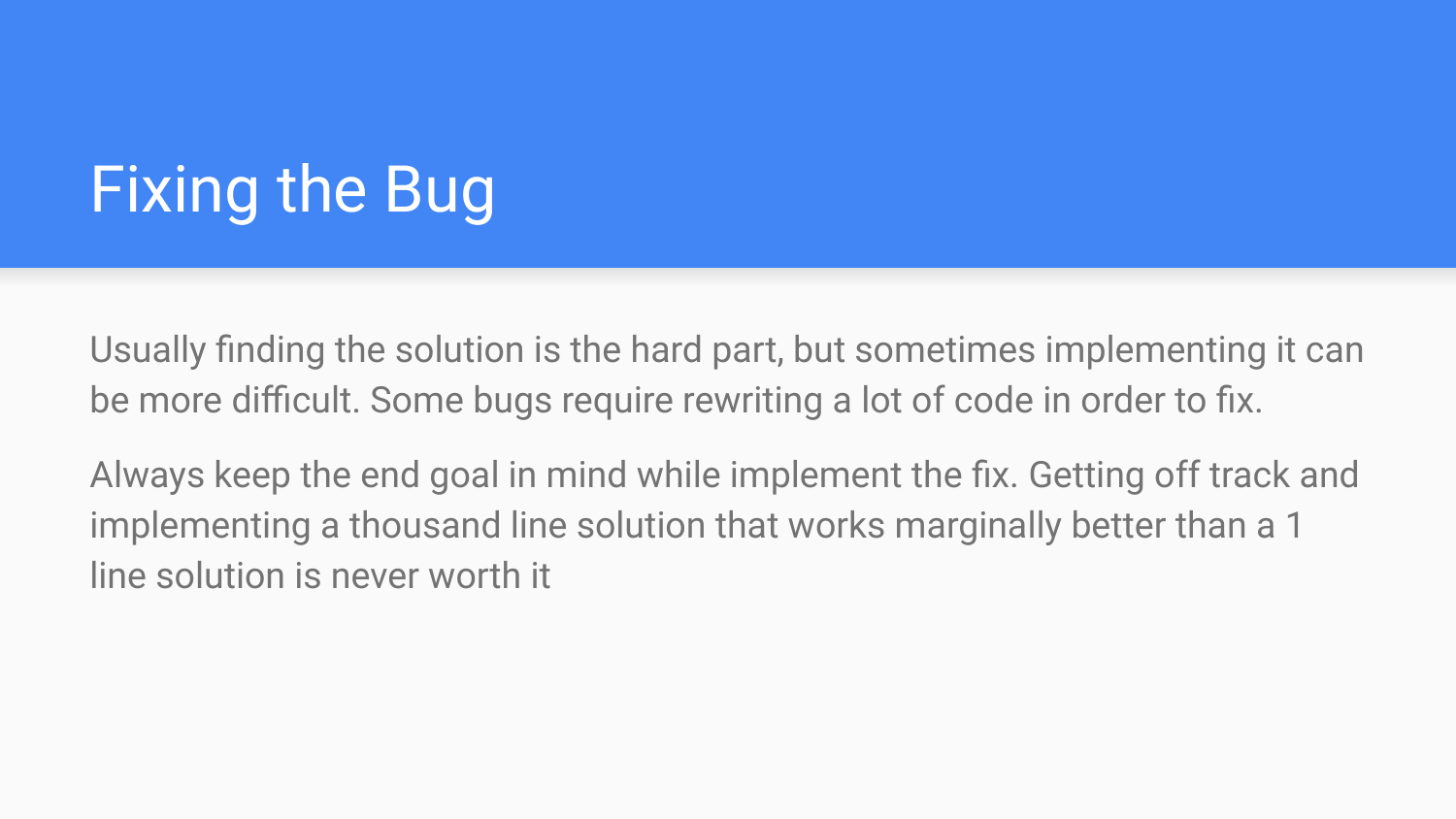

# Fixing the Bug
Usually finding the solution is the hard part, but sometimes implementing it can be more difficult. Some bugs require rewriting a lot of code in order to fix.
Always keep the end goal in mind while implement the fix. Getting off track and implementing a thousand line solution that works marginally better than a 1 line solution is never worth it